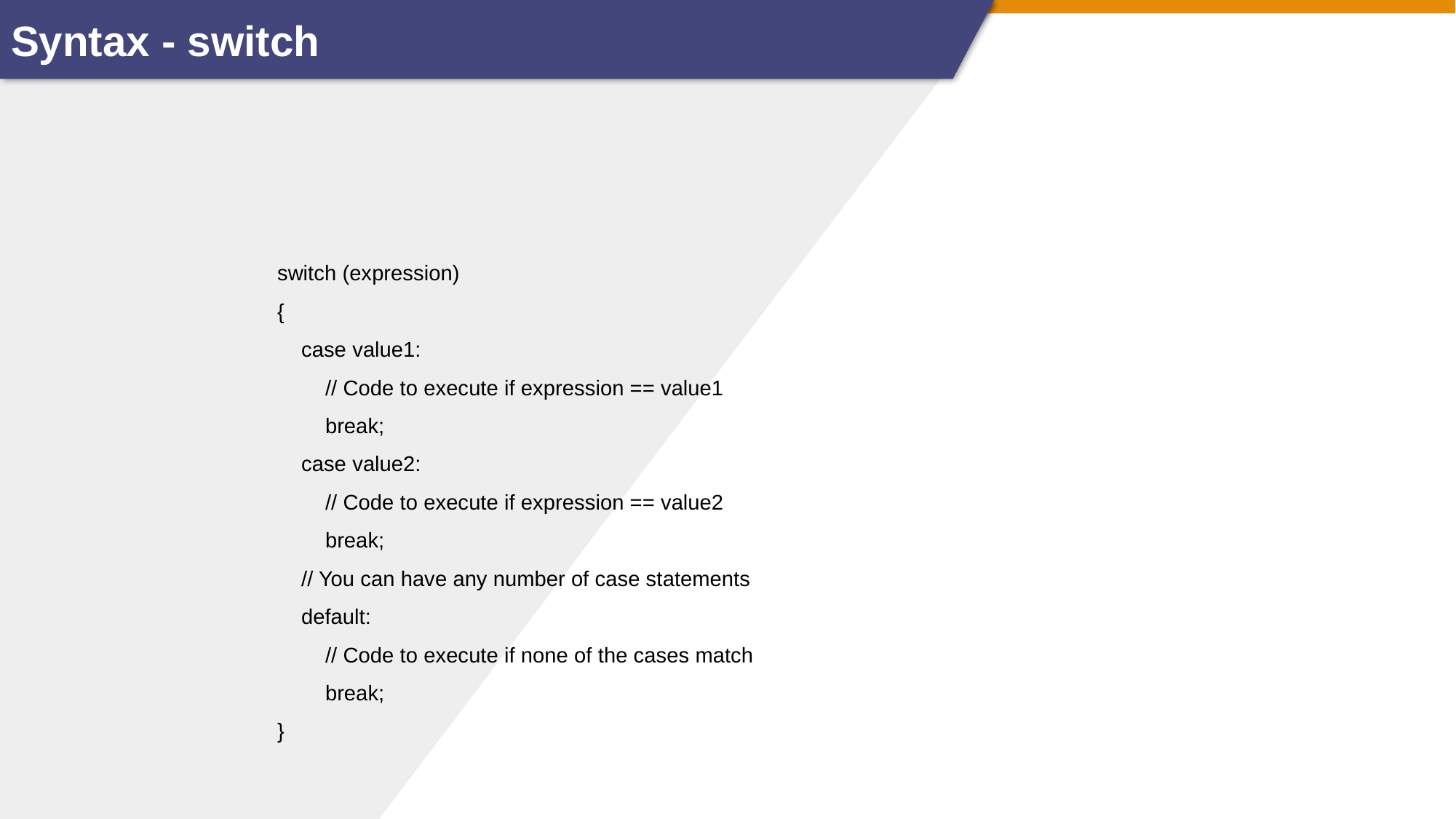

Syntax - switch
switch (expression)
{
    case value1:
        // Code to execute if expression == value1
        break;
    case value2:
        // Code to execute if expression == value2
        break;
    // You can have any number of case statements
    default:
        // Code to execute if none of the cases match
        break;
}